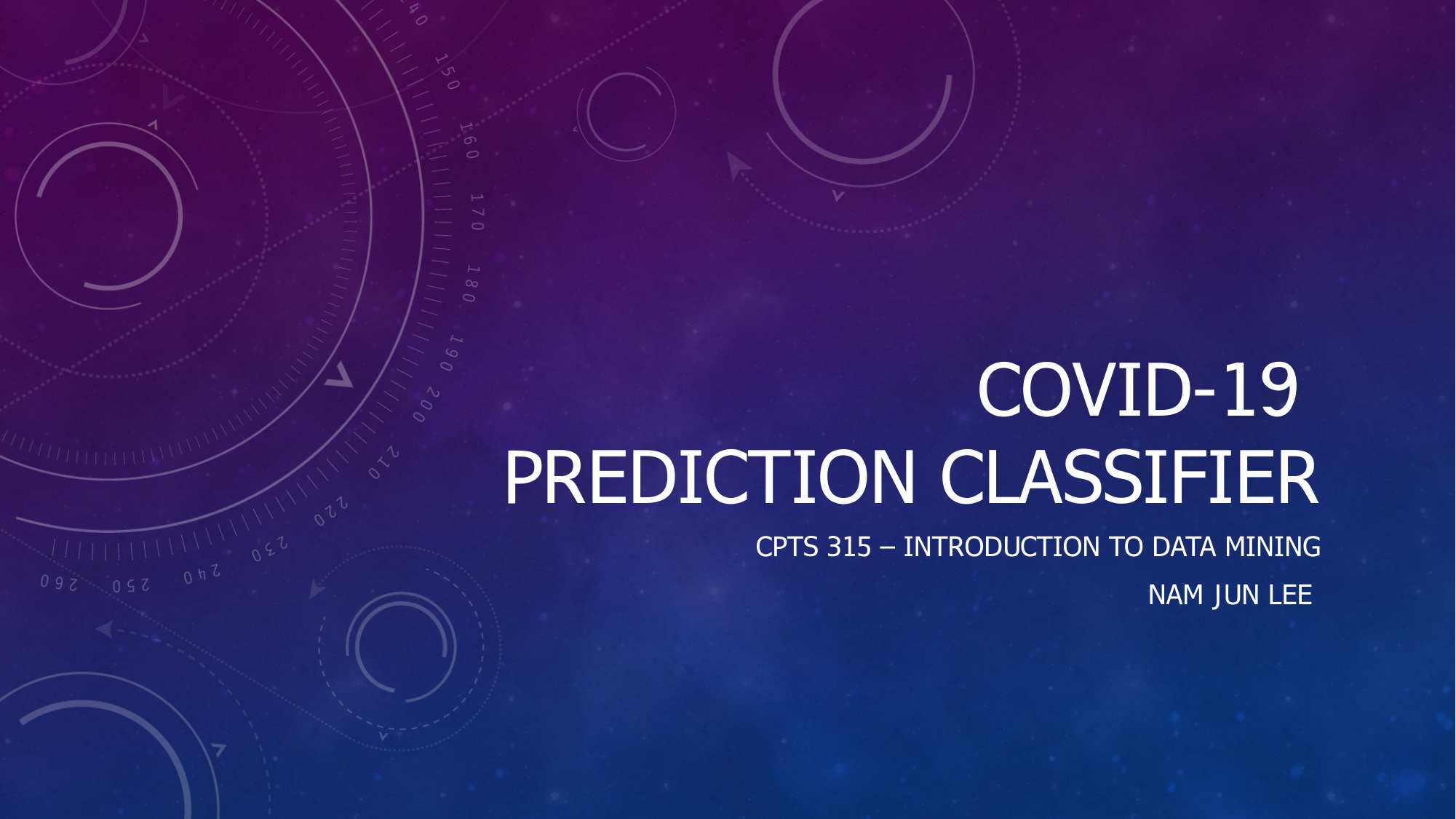

# COVID-19 Prediction Classifier
Cpts 315 – Introduction to data mining
Nam Jun Lee